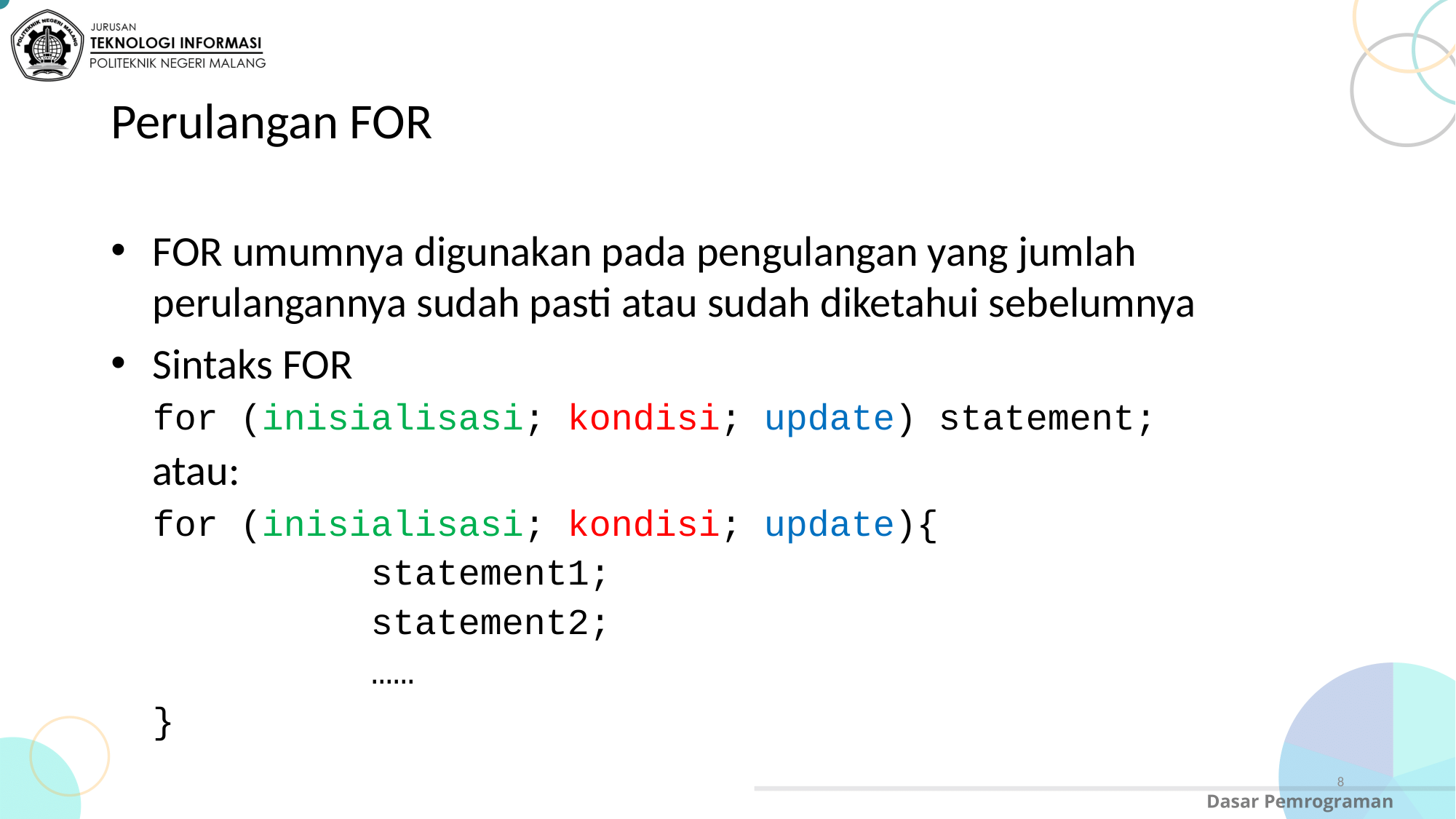

# Perulangan FOR
FOR umumnya digunakan pada pengulangan yang jumlah perulangannya sudah pasti atau sudah diketahui sebelumnya
Sintaks FOR
for (inisialisasi; kondisi; update) statement;
atau:
for (inisialisasi; kondisi; update){
		statement1;
		statement2;
		……
}
8